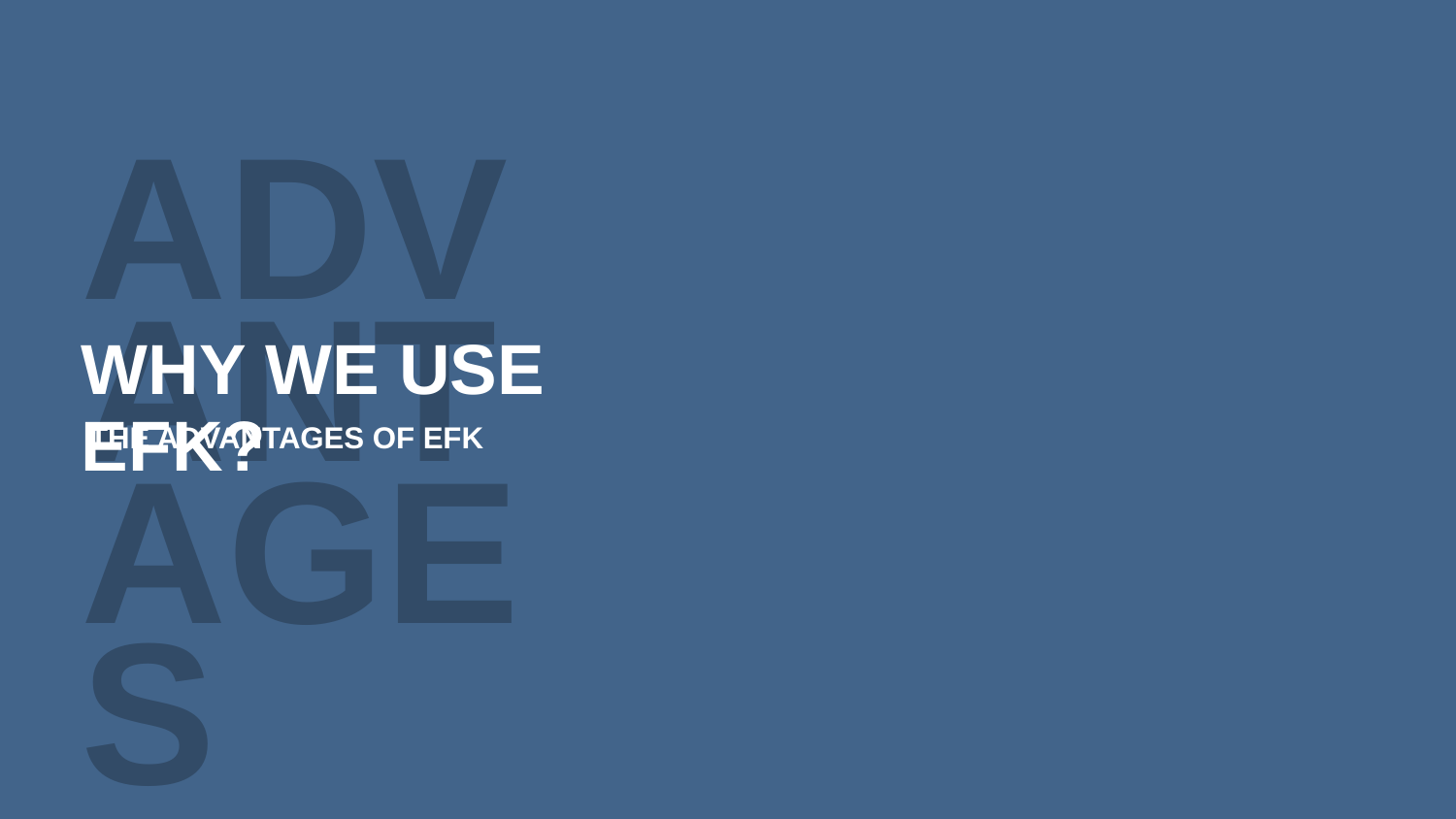

ADVANTAGES
WHY WE USE EFK?
THE ADVANTAGES OF EFK